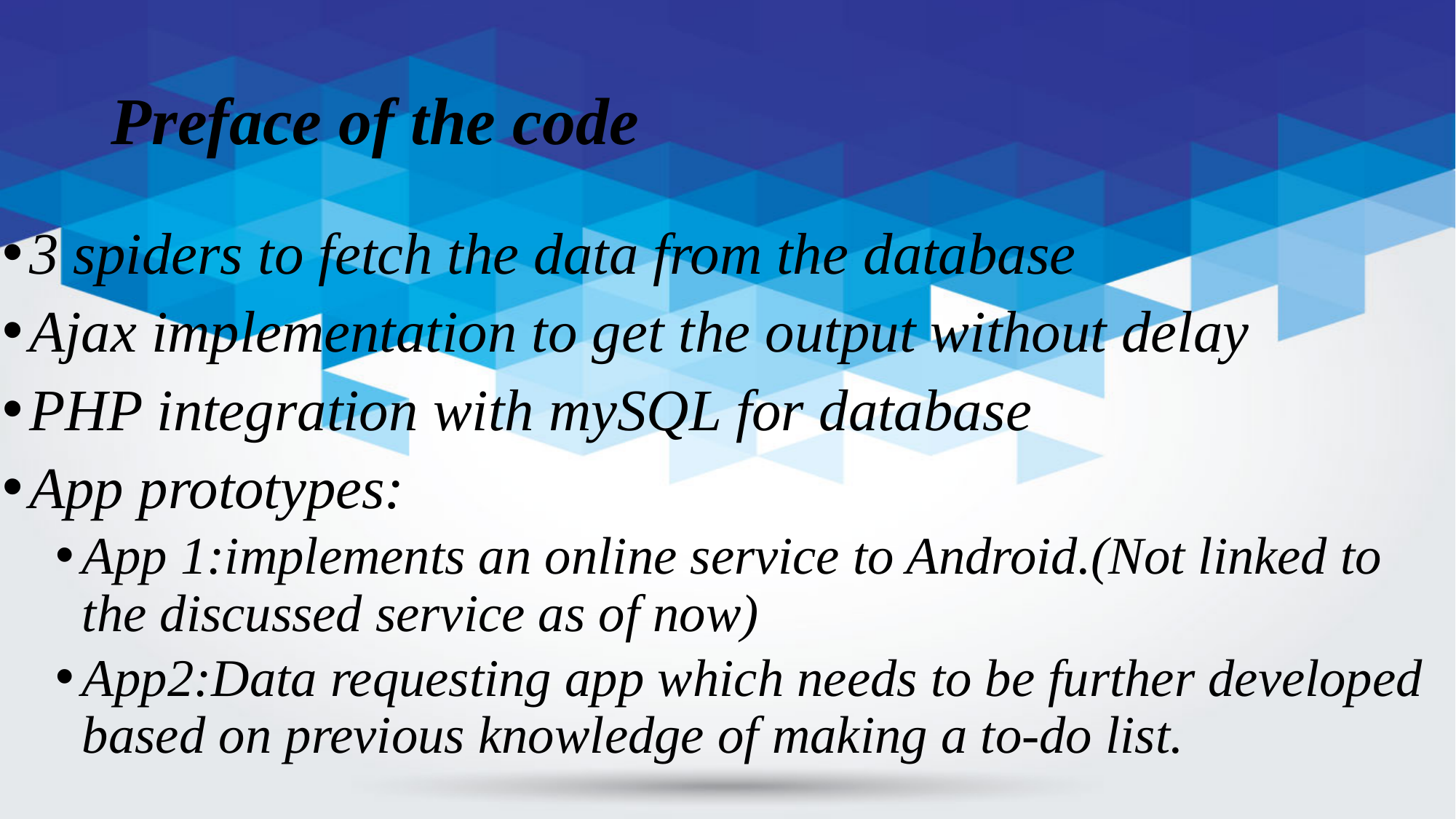

# Preface of the code
3 spiders to fetch the data from the database
Ajax implementation to get the output without delay
PHP integration with mySQL for database
App prototypes:
App 1:implements an online service to Android.(Not linked to the discussed service as of now)
App2:Data requesting app which needs to be further developed based on previous knowledge of making a to-do list.